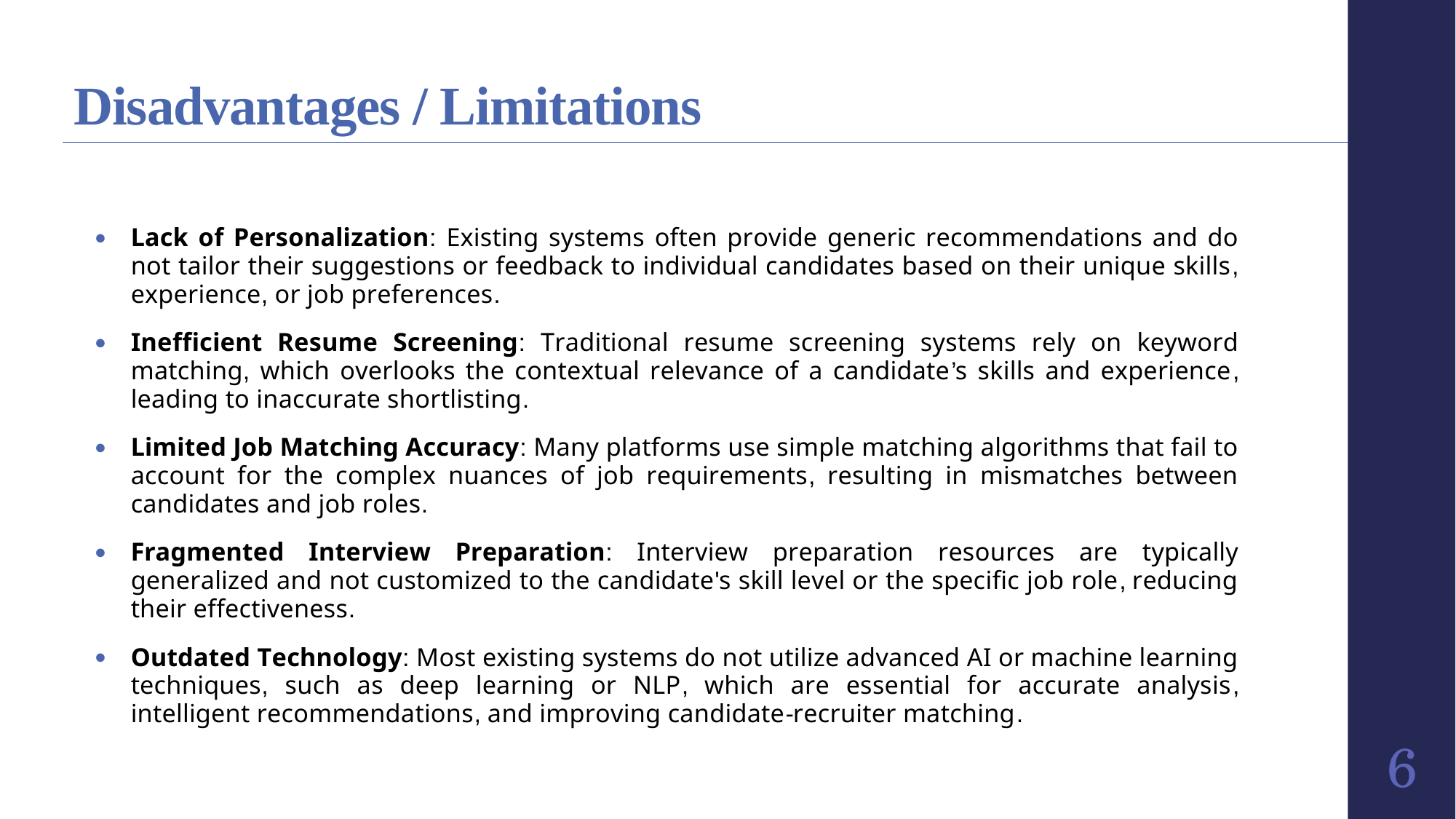

# Disadvantages / Limitations
Lack of Personalization: Existing systems often provide generic recommendations and do not tailor their suggestions or feedback to individual candidates based on their unique skills, experience, or job preferences.
Inefficient Resume Screening: Traditional resume screening systems rely on keyword matching, which overlooks the contextual relevance of a candidate’s skills and experience, leading to inaccurate shortlisting.
Limited Job Matching Accuracy: Many platforms use simple matching algorithms that fail to account for the complex nuances of job requirements, resulting in mismatches between candidates and job roles.
Fragmented Interview Preparation: Interview preparation resources are typically generalized and not customized to the candidate's skill level or the specific job role, reducing their effectiveness.
Outdated Technology: Most existing systems do not utilize advanced AI or machine learning techniques, such as deep learning or NLP, which are essential for accurate analysis, intelligent recommendations, and improving candidate-recruiter matching.

6